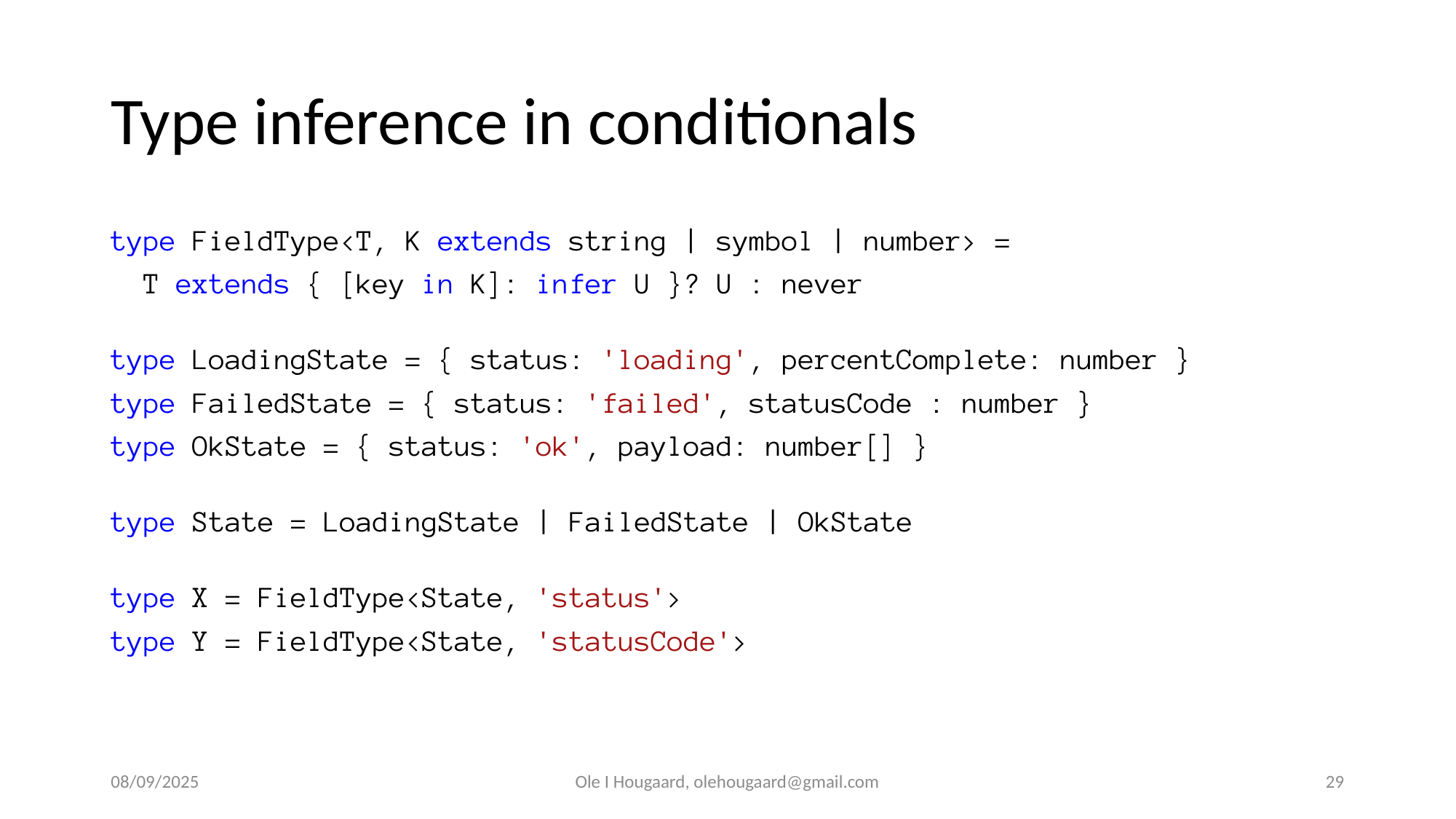

# Type inference in conditionals
type FieldType<T, K extends string | symbol | number> =
  T extends { [key in K]: infer U }? U : never
type LoadingState = { status: 'loading', percentComplete: number }
type FailedState = { status: 'failed', statusCode : number }
type OkState = { status: 'ok', payload: number[] }
type State = LoadingState | FailedState | OkState
type X = FieldType<State, 'status'>
type Y = FieldType<State, 'statusCode'>

08/09/2025
Ole I Hougaard, olehougaard@gmail.com
29